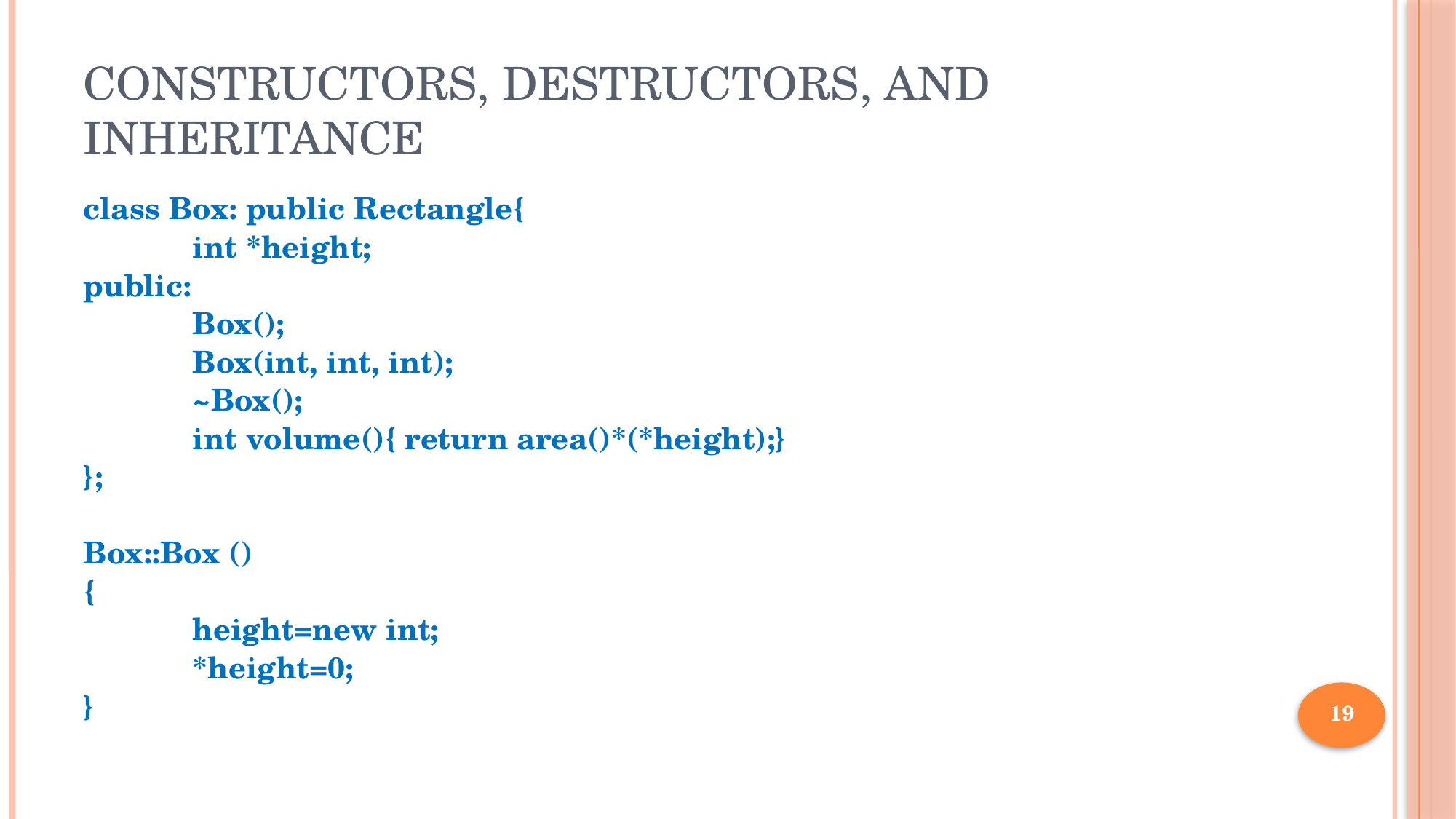

# Constructors, Destructors, and Inheritance
class Box: public Rectangle{
	int *height;
public:
	Box();
	Box(int, int, int);
	~Box();
	int volume(){ return area()*(*height);}
};

Box::Box ()
{
	height=new int;
	*height=0;
}
19